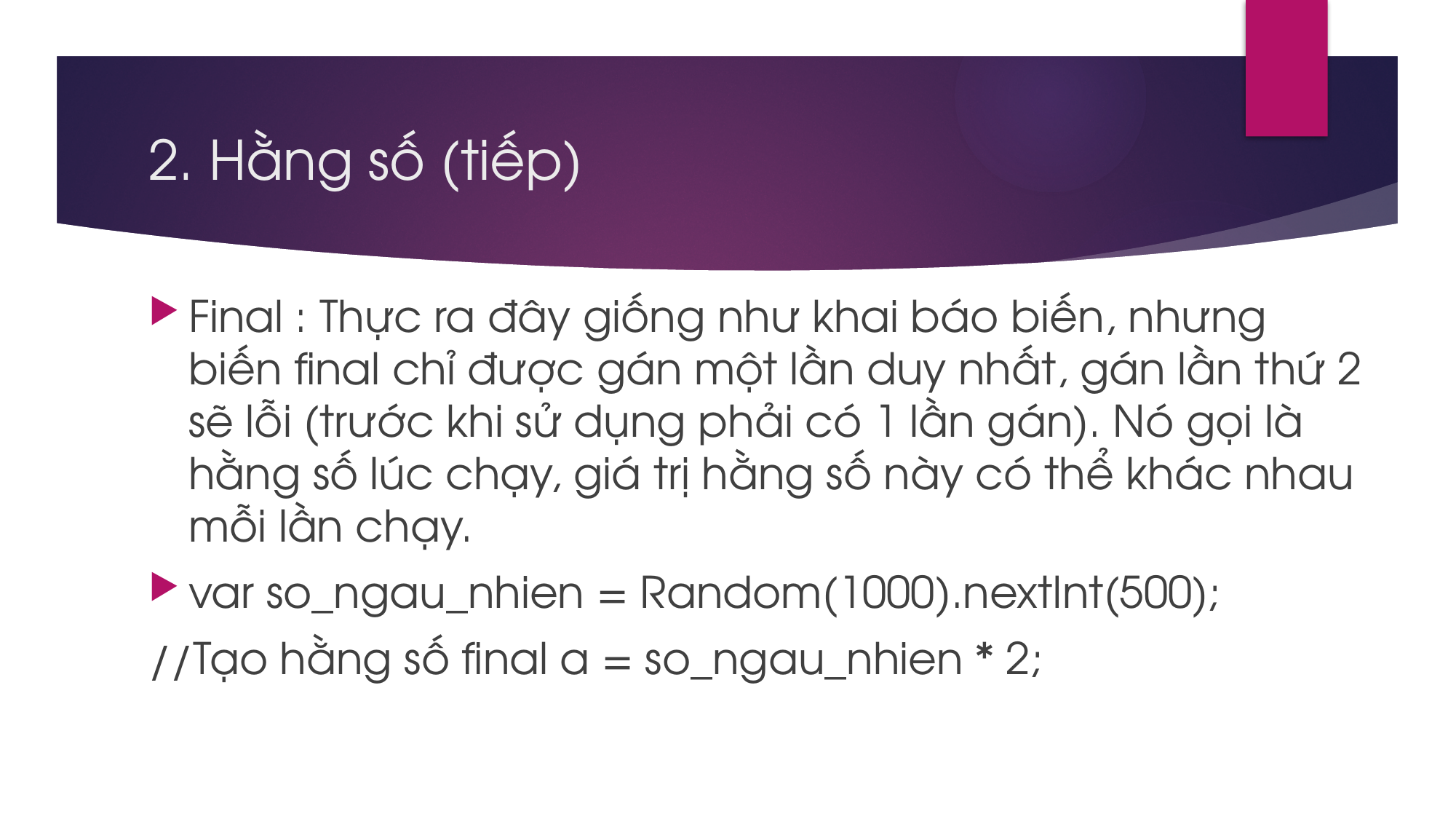

# 2. Hằng số (tiếp)
Final : Thực ra đây giống như khai báo biến, nhưng biến final chỉ được gán một lần duy nhất, gán lần thứ 2 sẽ lỗi (trước khi sử dụng phải có 1 lần gán). Nó gọi là hằng số lúc chạy, giá trị hằng số này có thể khác nhau mỗi lần chạy.
var so_ngau_nhien = Random(1000).nextInt(500);
//Tạo hằng số final a = so_ngau_nhien * 2;